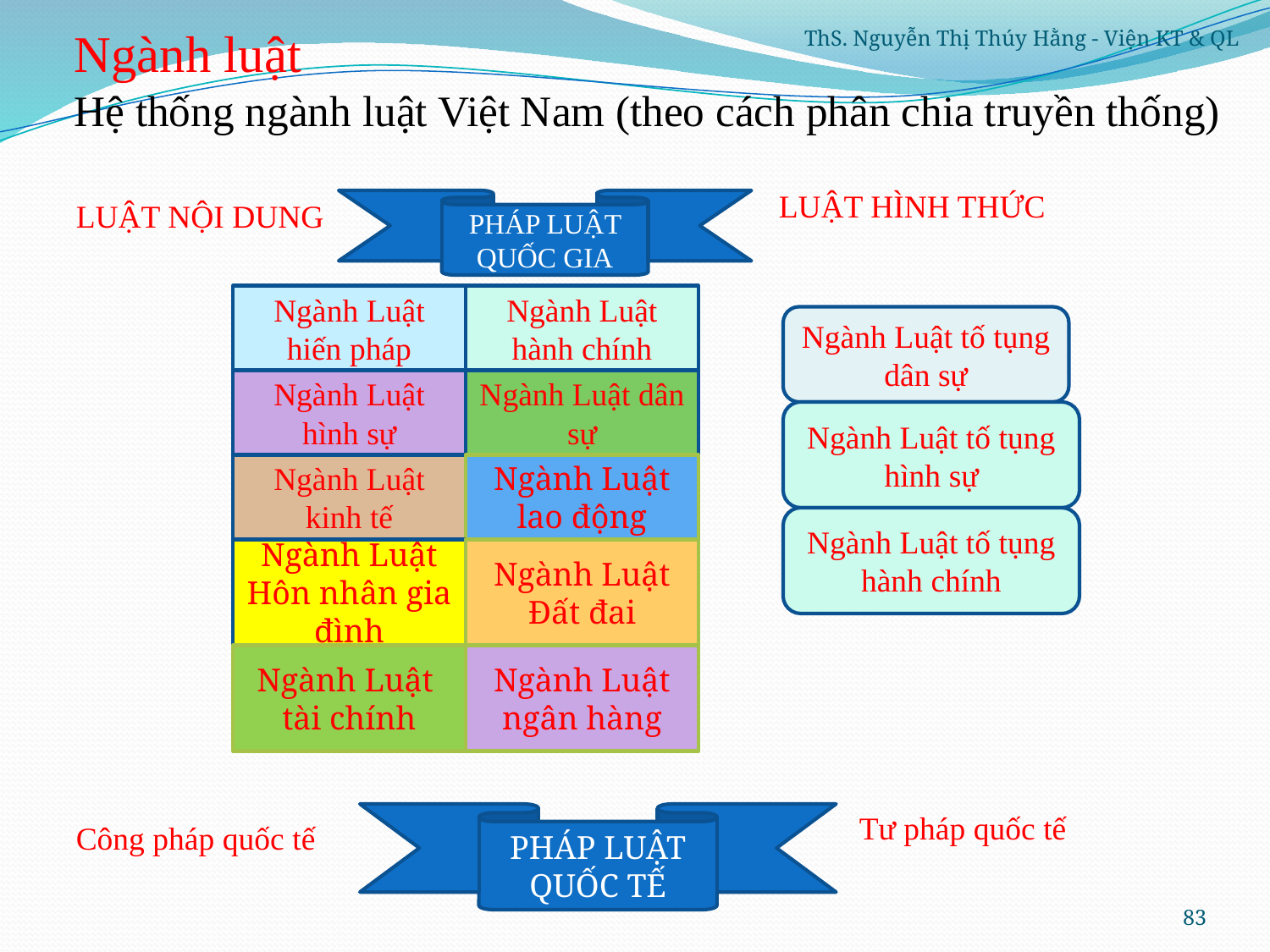

# Ngành luật Hệ thống ngành luật Việt Nam (theo cách phân chia truyền thống)
ThS. Nguyễn Thị Thúy Hằng - Viện KT & QL
               LUẬT HÌNH THỨC

                         Tư pháp quốc tế
LUẬT NỘI DUNG

Công pháp quốc tế
PHÁP LUẬT QUỐC GIA
Ngành Luật hiến pháp
Ngành Luật hành chính
Ngành Luật tố tụng dân sự
Ngành Luật hình sự
Ngành Luật dân sự
Ngành Luật tố tụng hình sự
Ngành Luật kinh tế
Ngành Luật lao động
Ngành Luật tố tụng hành chính
Ngành Luật Hôn nhân gia đình
Ngành Luật Đất đai
Ngành Luật  tài chính
Ngành Luật ngân hàng
PHÁP LUẬT QUỐC TẾ
83